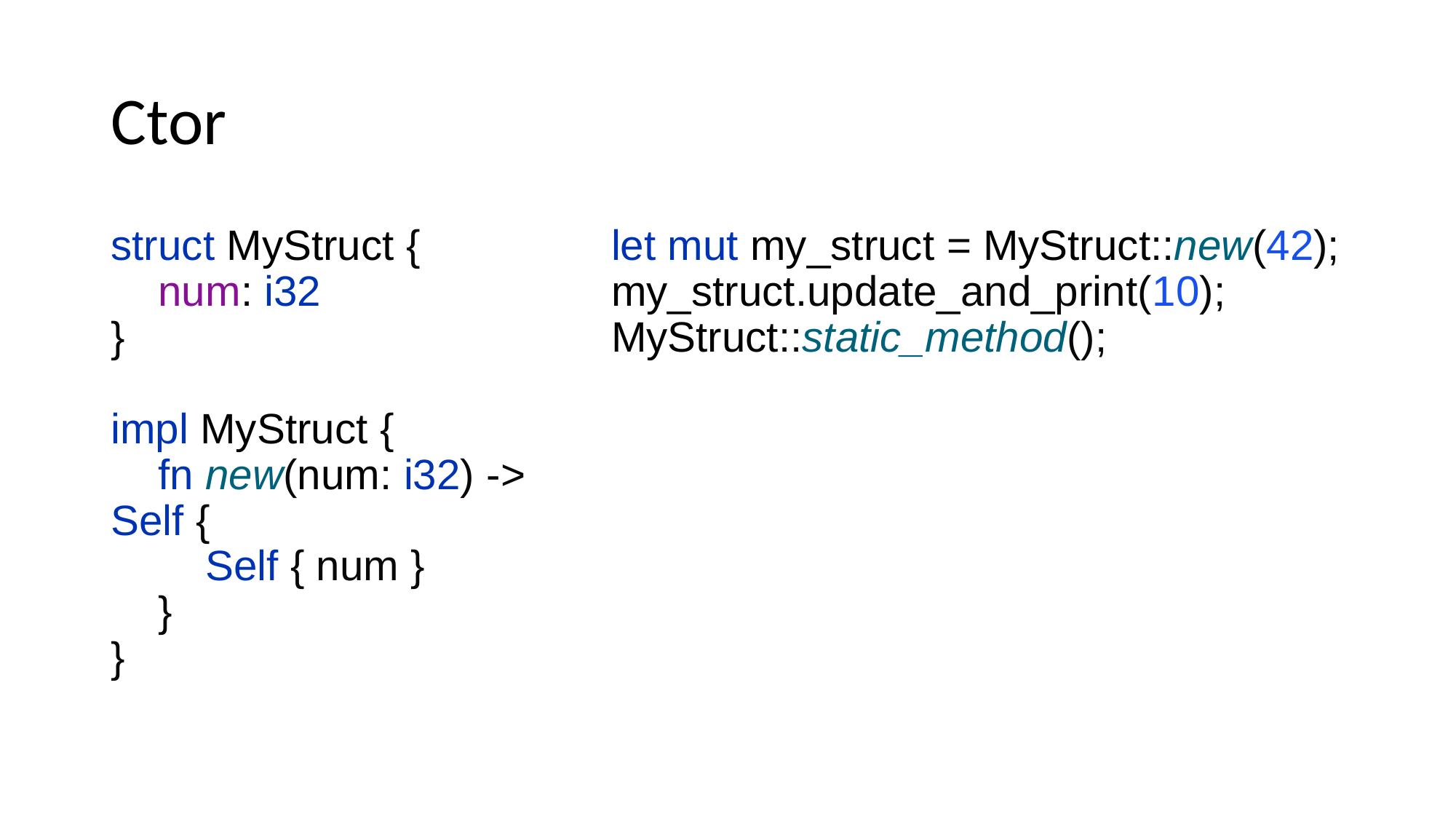

# Ctor
struct MyStruct {
    num: i32
}
impl MyStruct {
    fn new(num: i32) -> Self {
        Self { num }
    }
}

let mut my_struct = MyStruct::new(42);
my_struct.update_and_print(10);
MyStruct::static_method();